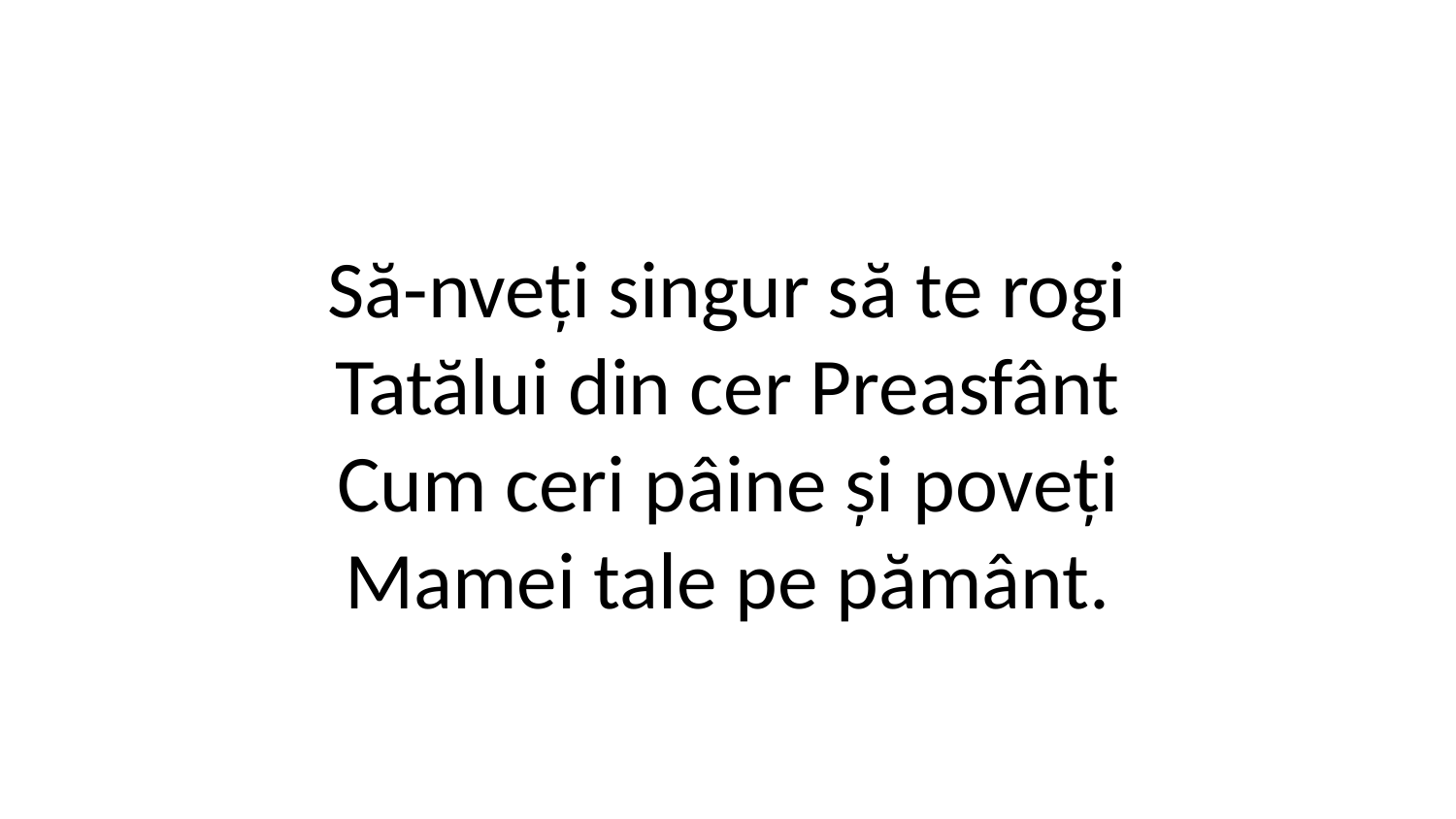

Să-nveți singur să te rogi
Tatălui din cer Preasfânt
Cum ceri pâine și poveți
Mamei tale pe pământ.